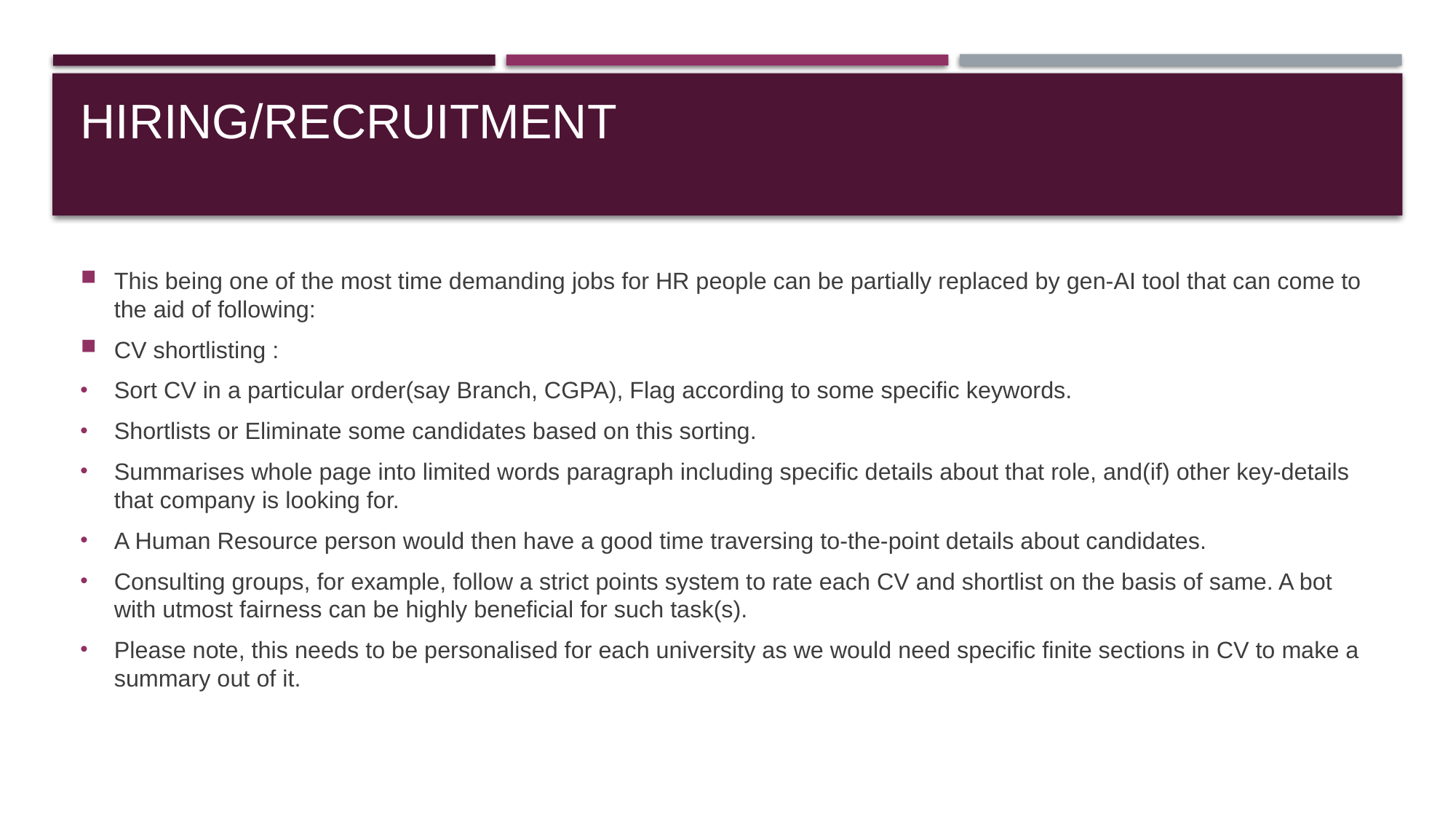

# Hiring/Recruitment
This being one of the most time demanding jobs for HR people can be partially replaced by gen-AI tool that can come to the aid of following:
CV shortlisting :
Sort CV in a particular order(say Branch, CGPA), Flag according to some specific keywords.
Shortlists or Eliminate some candidates based on this sorting.
Summarises whole page into limited words paragraph including specific details about that role, and(if) other key-details that company is looking for.
A Human Resource person would then have a good time traversing to-the-point details about candidates.
Consulting groups, for example, follow a strict points system to rate each CV and shortlist on the basis of same. A bot with utmost fairness can be highly beneficial for such task(s).
Please note, this needs to be personalised for each university as we would need specific finite sections in CV to make a summary out of it.